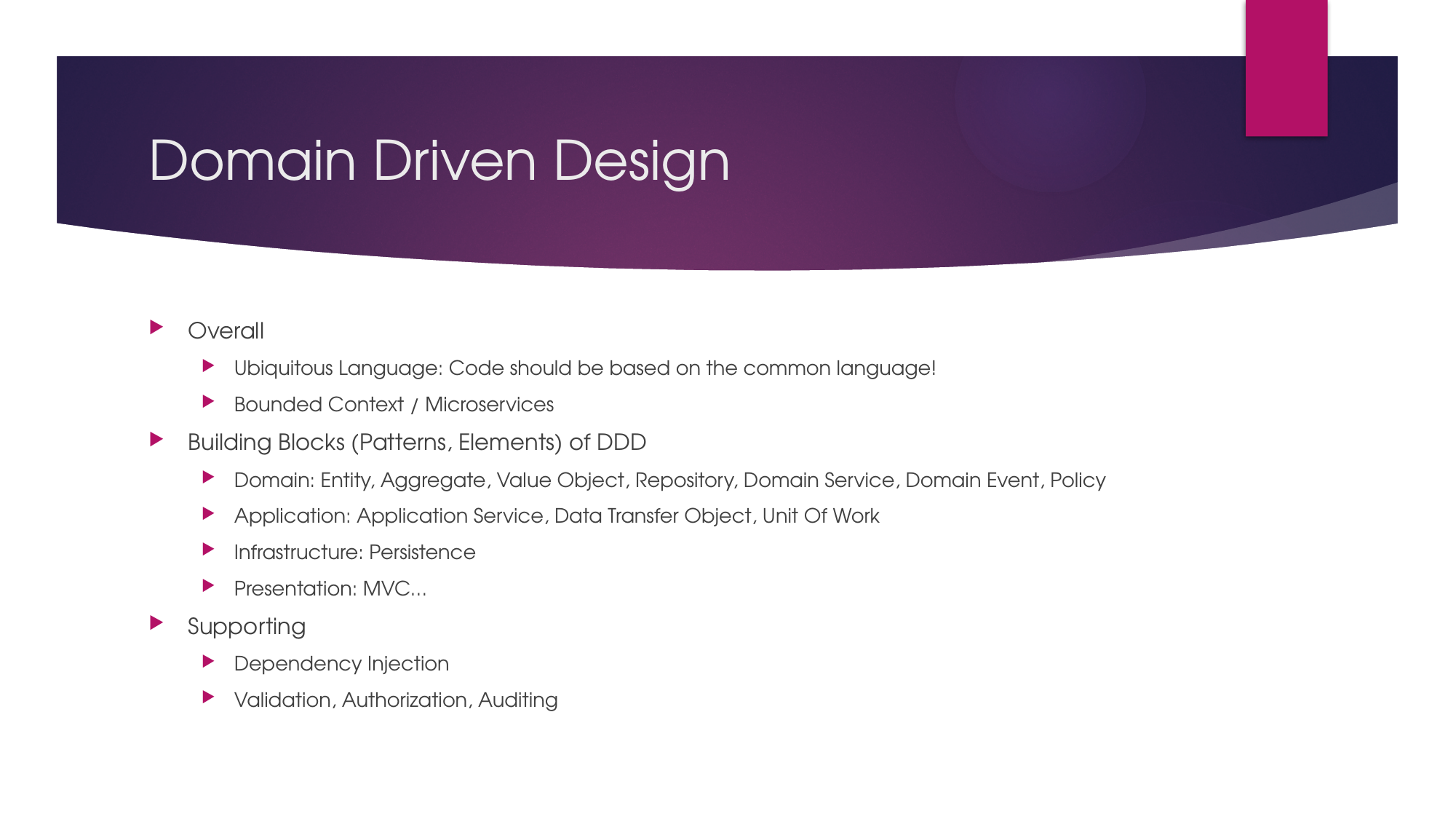

# Domain Driven Design
Overall
Ubiquitous Language: Code should be based on the common language!
Bounded Context / Microservices
Building Blocks (Patterns, Elements) of DDD
Domain: Entity, Aggregate, Value Object, Repository, Domain Service, Domain Event, Policy
Application: Application Service, Data Transfer Object, Unit Of Work
Infrastructure: Persistence
Presentation: MVC…
Supporting
Dependency Injection
Validation, Authorization, Auditing